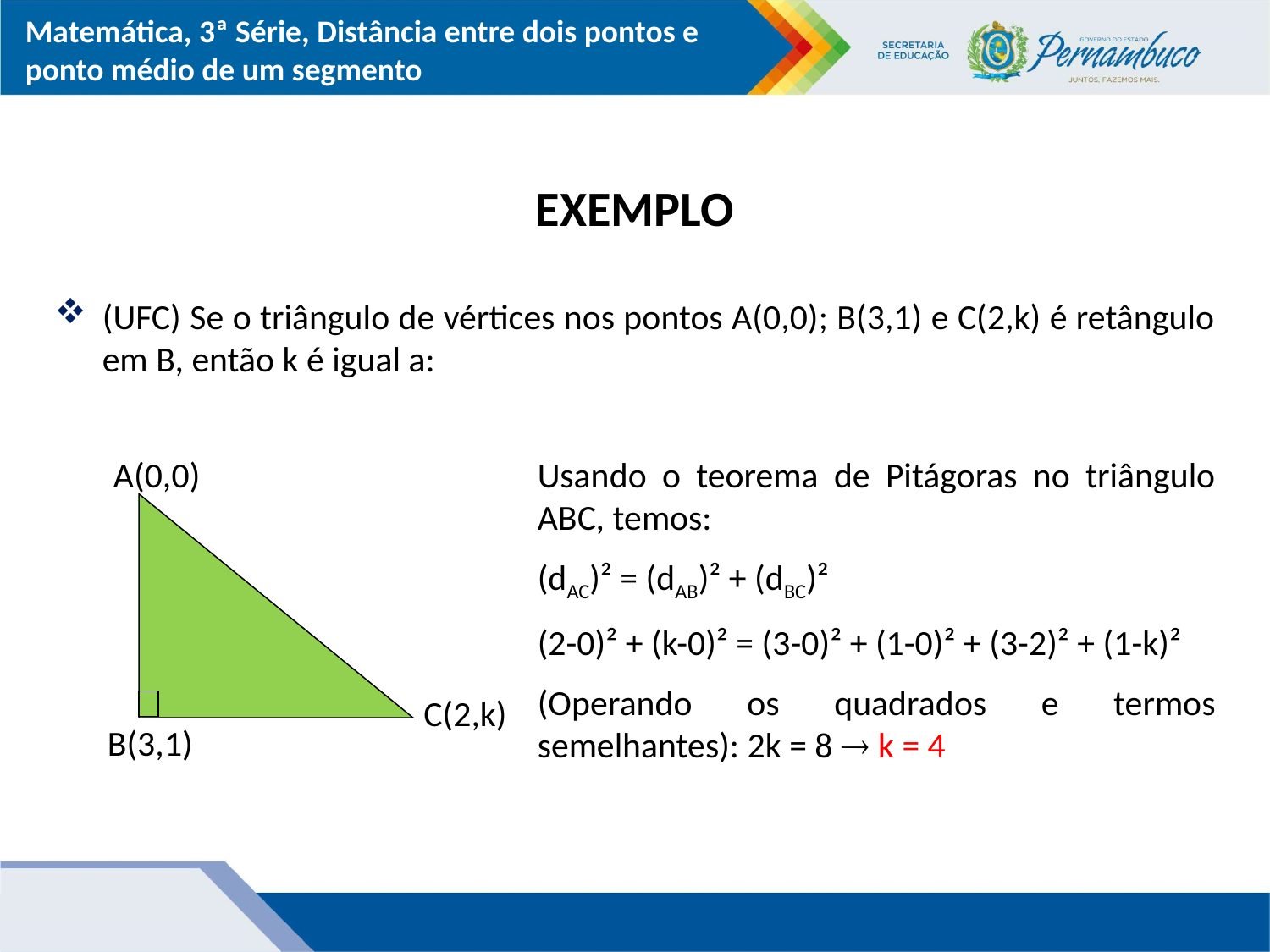

EXEMPLO
# (UFC) Se o triângulo de vértices nos pontos A(0,0); B(3,1) e C(2,k) é retângulo em B, então k é igual a:
A(0,0)

C(2,k)

B(3,1)
Usando o teorema de Pitágoras no triângulo ABC, temos:
(dAC)² = (dAB)² + (dBC)²
(2-0)² + (k-0)² = (3-0)² + (1-0)² + (3-2)² + (1-k)²
(Operando os quadrados e termos semelhantes): 2k = 8 → k = 4